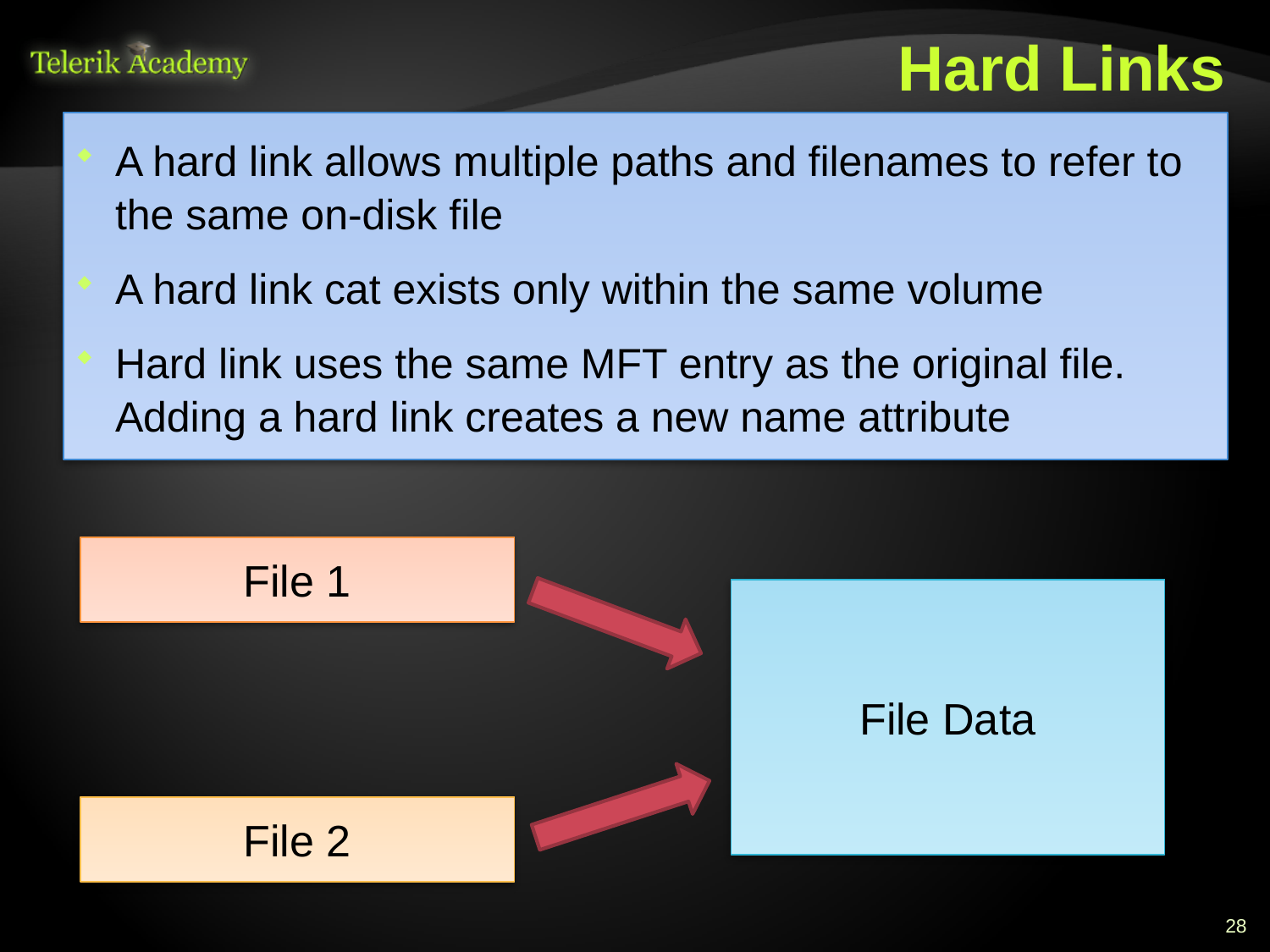

# Hard Links
A hard link allows multiple paths and filenames to refer to the same on-disk file
A hard link cat exists only within the same volume
Hard link uses the same MFT entry as the original file. Adding a hard link creates a new name attribute
File 1
File Data

File 2
28